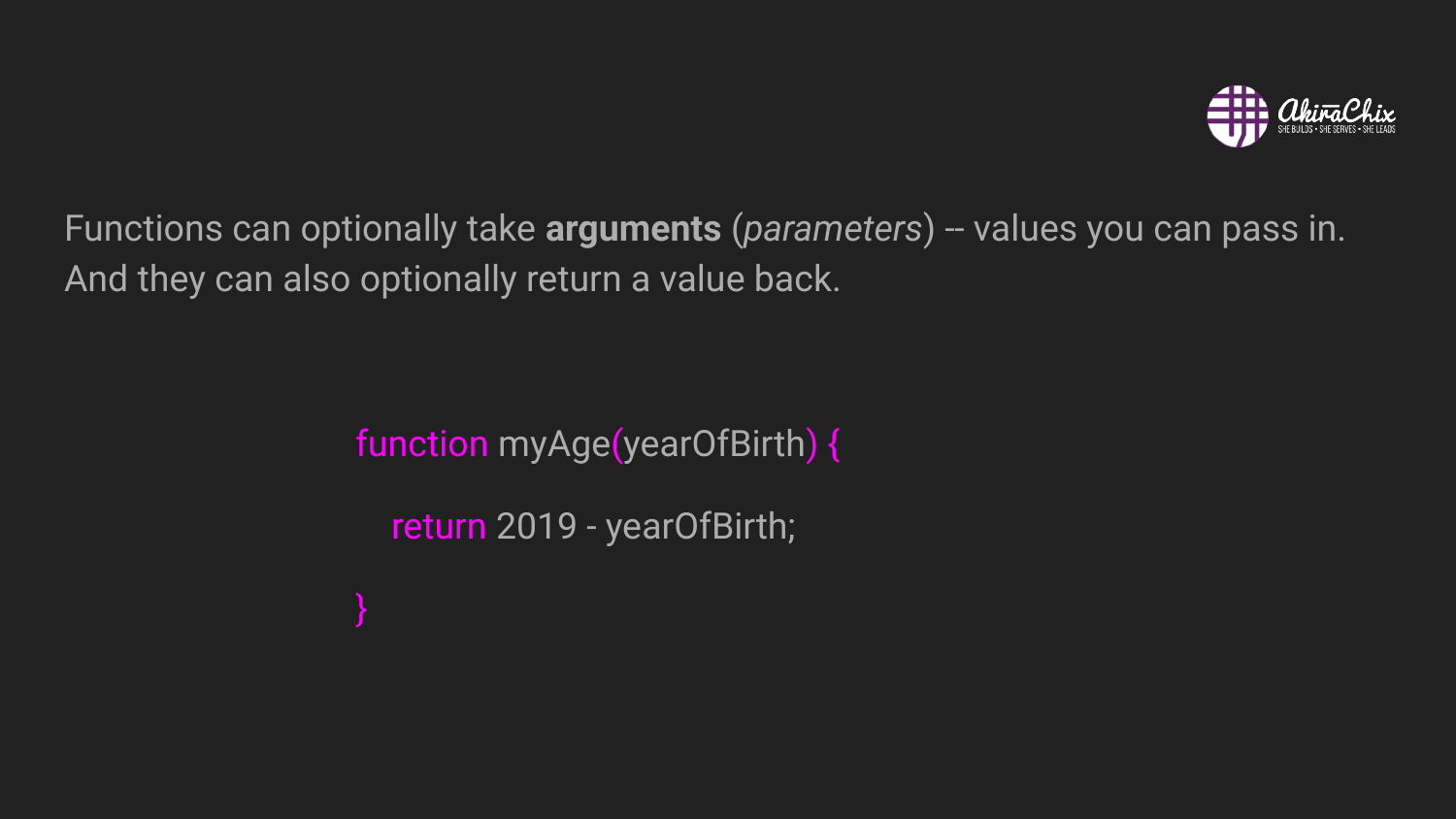

#
Functions can optionally take arguments (parameters) -- values you can pass in. And they can also optionally return a value back.

function myAge(yearOfBirth) {
    return 2019 - yearOfBirth;
}